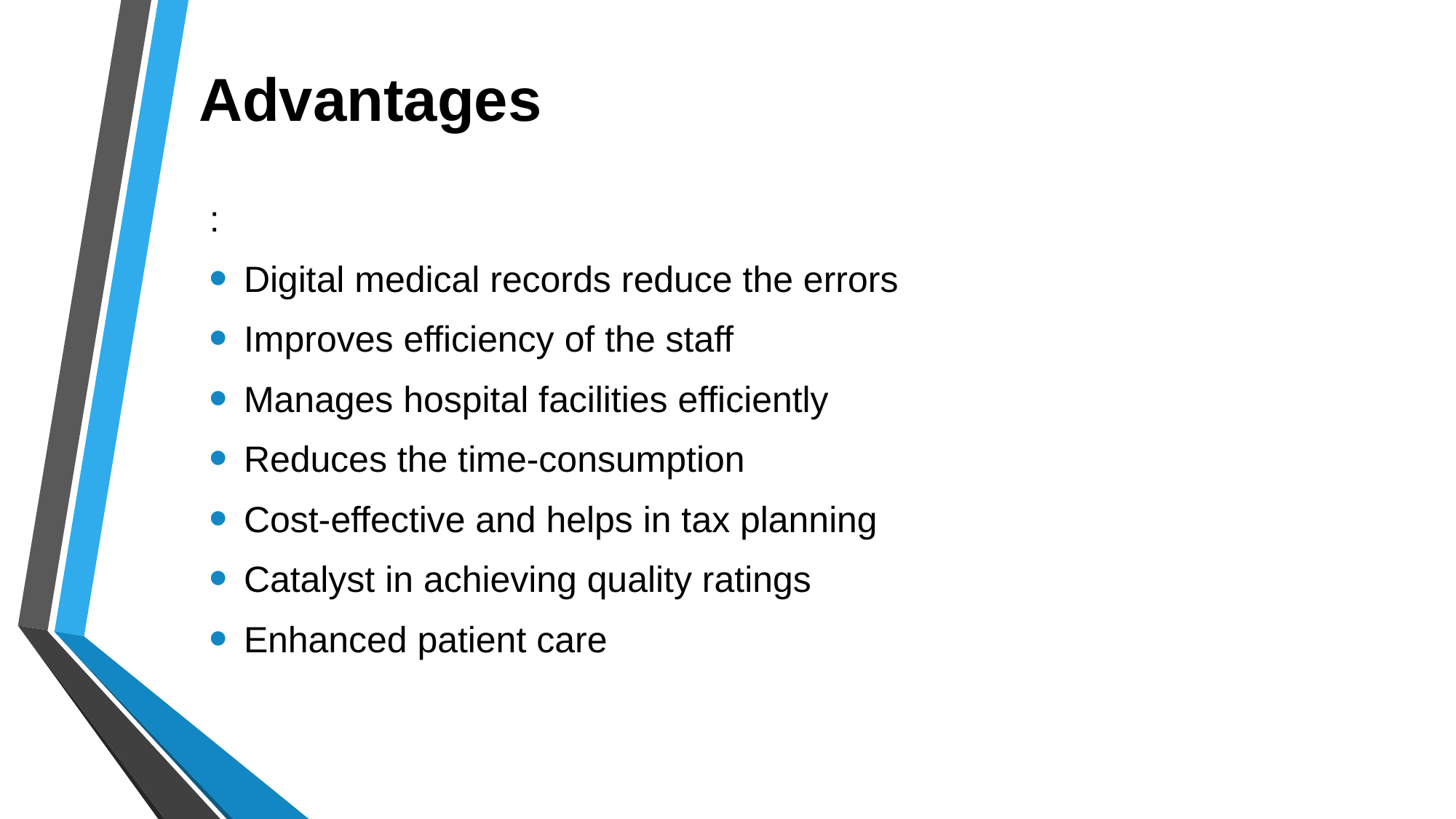

# Advantages
:
Digital medical records reduce the errors
Improves efficiency of the staff
Manages hospital facilities efficiently
Reduces the time-consumption
Cost-effective and helps in tax planning
Catalyst in achieving quality ratings
Enhanced patient care